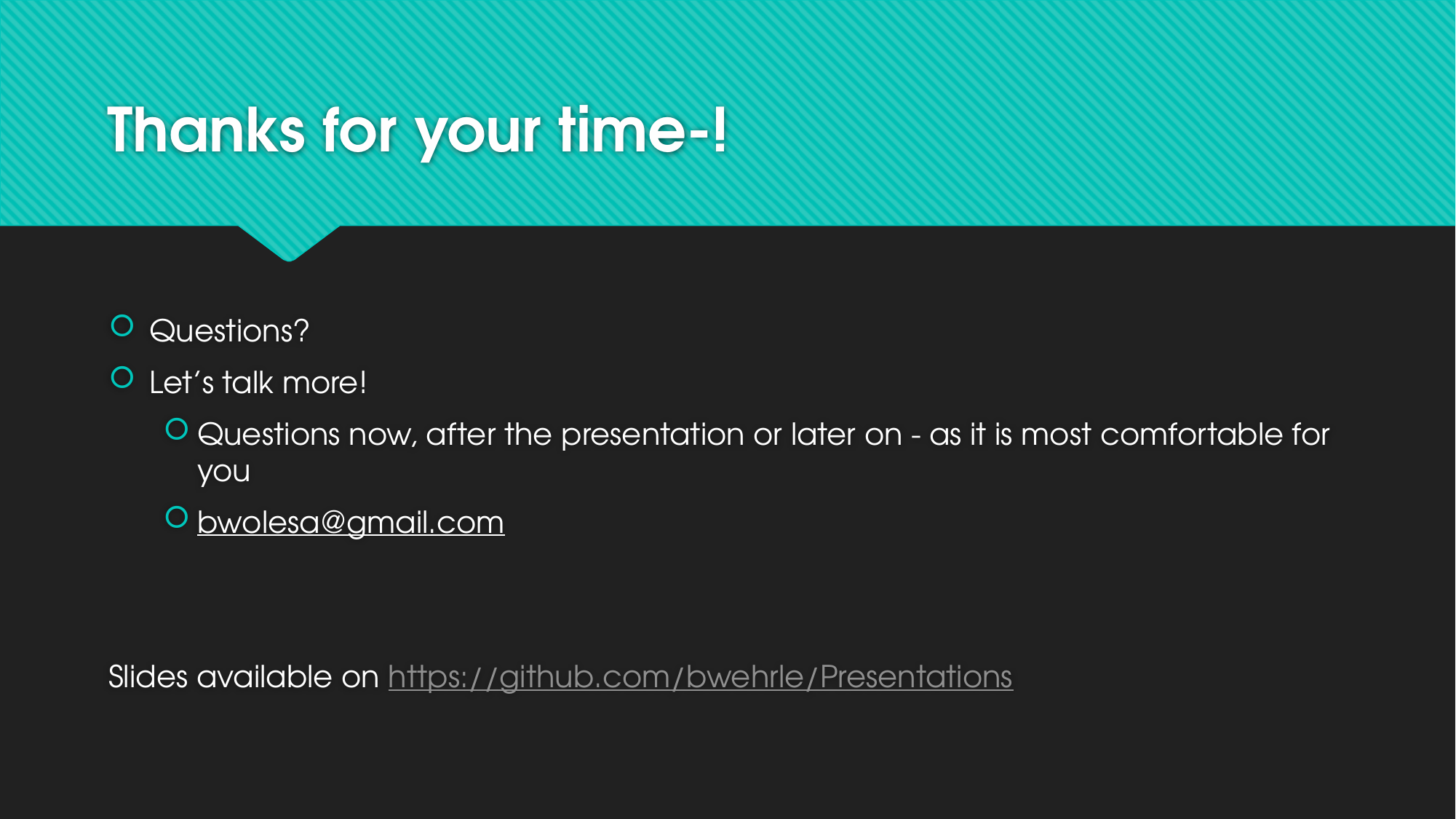

# Thanks for your time-!
Questions?
Let’s talk more!
Questions now, after the presentation or later on - as it is most comfortable for you
bwolesa@gmail.com

Slides available on https://github.com/bwehrle/Presentations